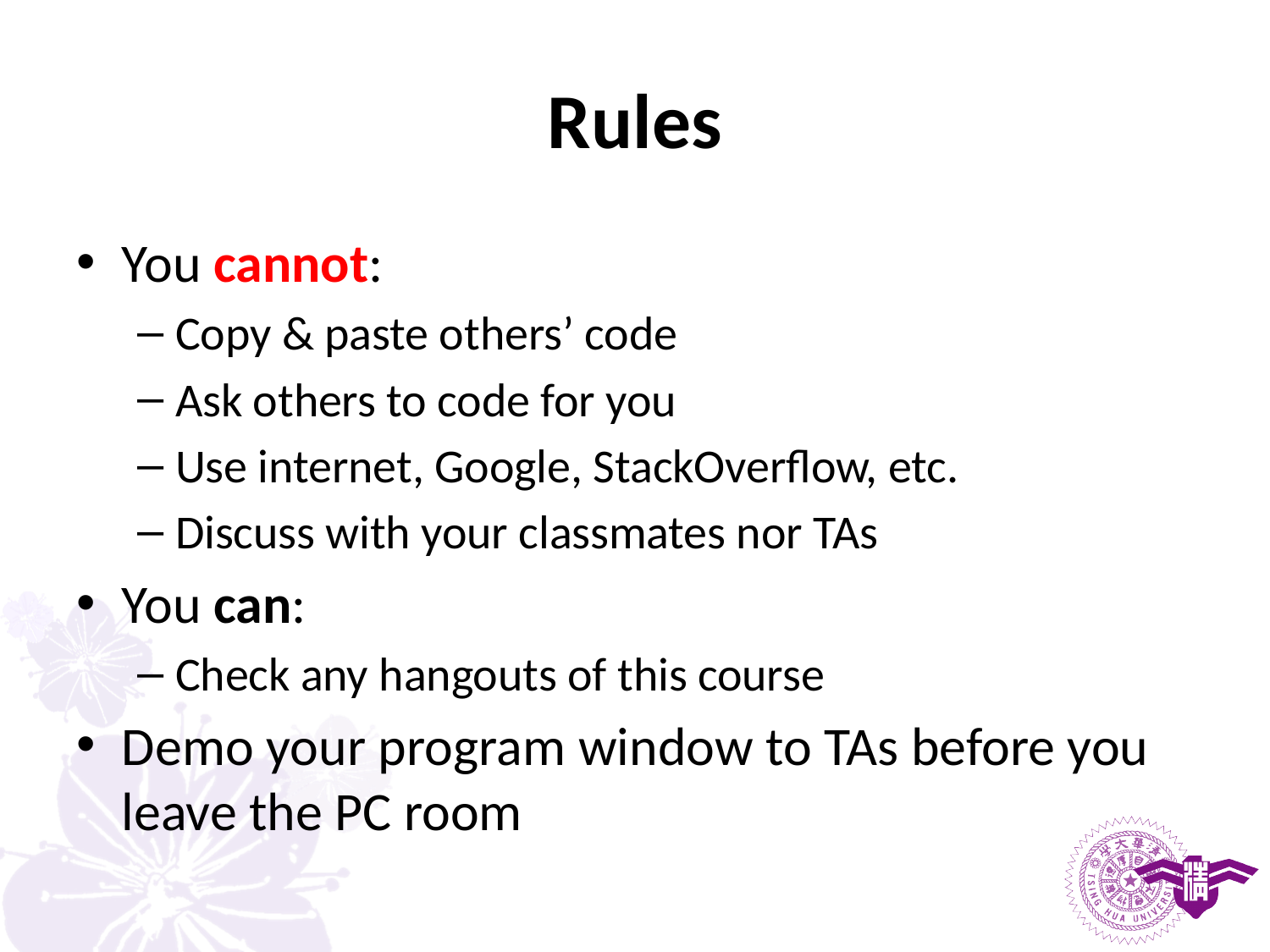

# Rules
You cannot:
Copy & paste others’ code
Ask others to code for you
Use internet, Google, StackOverflow, etc.
Discuss with your classmates nor TAs
You can:
Check any hangouts of this course
Demo your program window to TAs before you leave the PC room